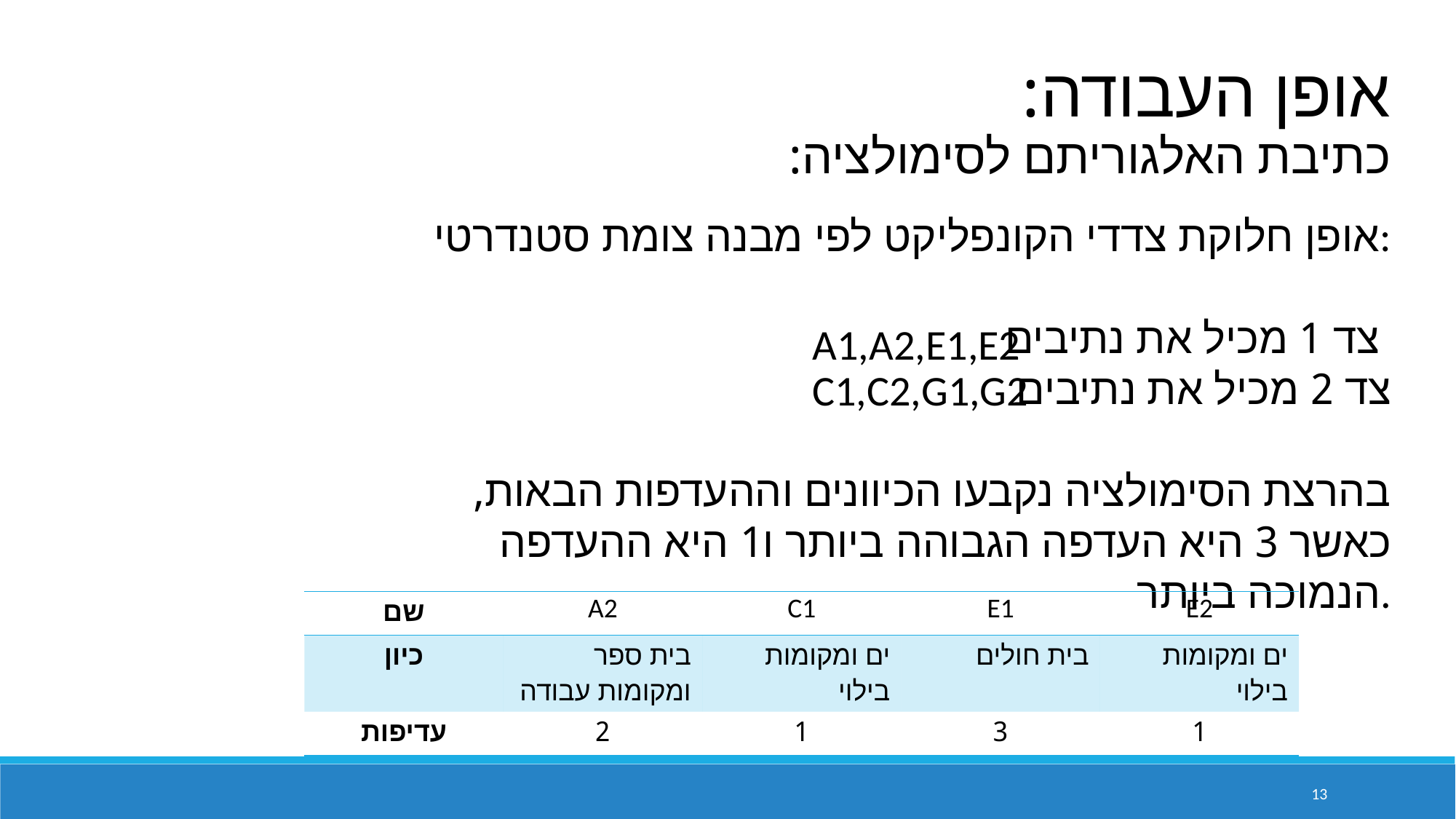

אופן העבודה:
כתיבת האלגוריתם לסימולציה:
אופן חלוקת צדדי הקונפליקט לפי מבנה צומת סטנדרטי:

צד 1 מכיל את נתיבים
צד 2 מכיל את נתיבים

בהרצת הסימולציה נקבעו הכיוונים וההעדפות הבאות, כאשר 3 היא העדפה הגבוהה ביותר ו1 היא ההעדפה הנמוכה ביותר.
A1,A2,E1,E2
C1,C2,G1,G2
| שם | A2 | C1 | E1 | E2 |
| --- | --- | --- | --- | --- |
| כיון | בית ספר ומקומות עבודה | ים ומקומות בילוי | בית חולים | ים ומקומות בילוי |
| עדיפות | 2 | 1 | 3 | 1 |
13